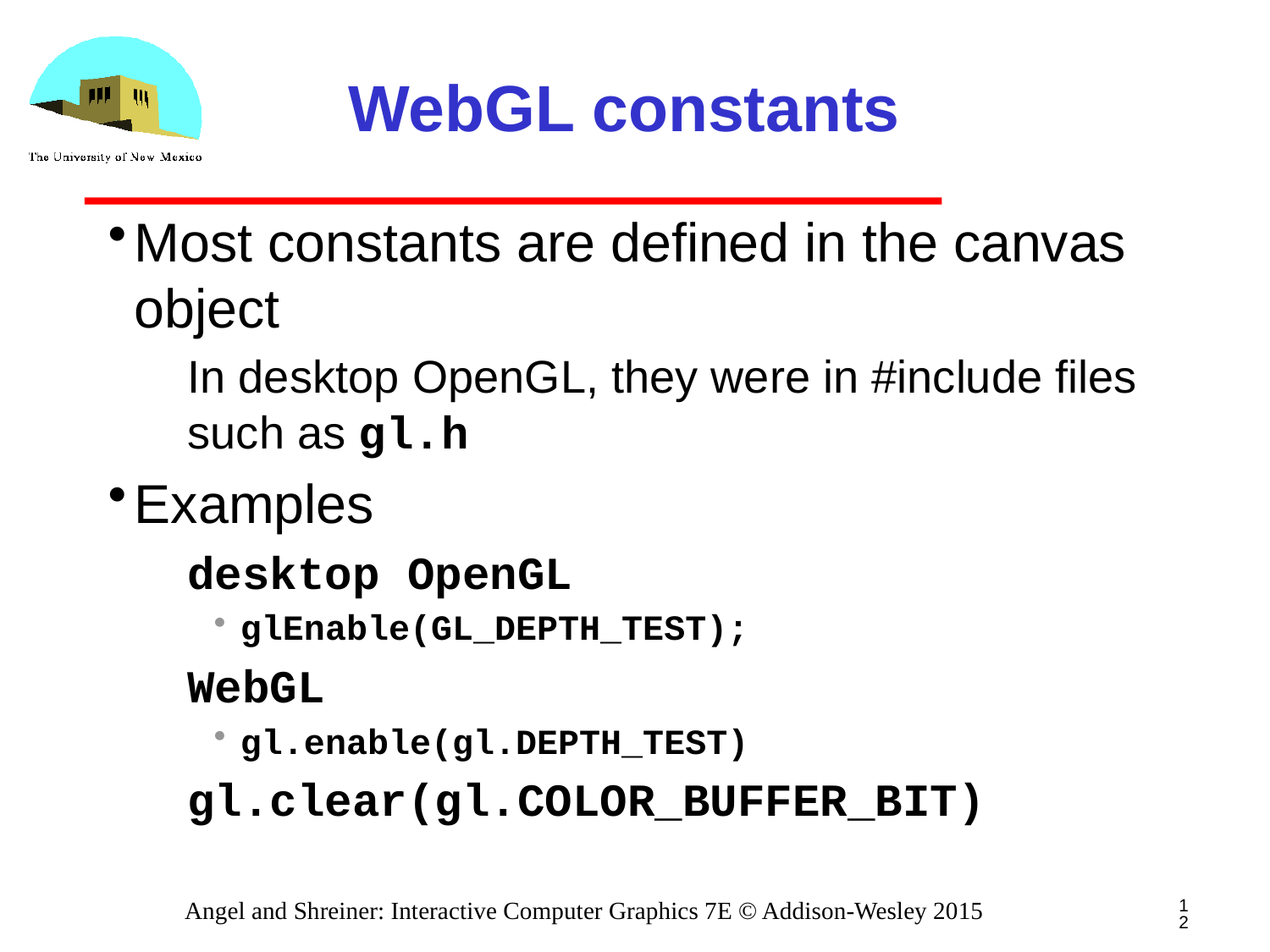

# WebGL constants
Most constants are defined in the canvas object
In desktop OpenGL, they were in #include files such as gl.h
Examples
desktop OpenGL
glEnable(GL_DEPTH_TEST);
WebGL
gl.enable(gl.DEPTH_TEST)
gl.clear(gl.COLOR_BUFFER_BIT)
12
Angel and Shreiner: Interactive Computer Graphics 7E © Addison-Wesley 2015